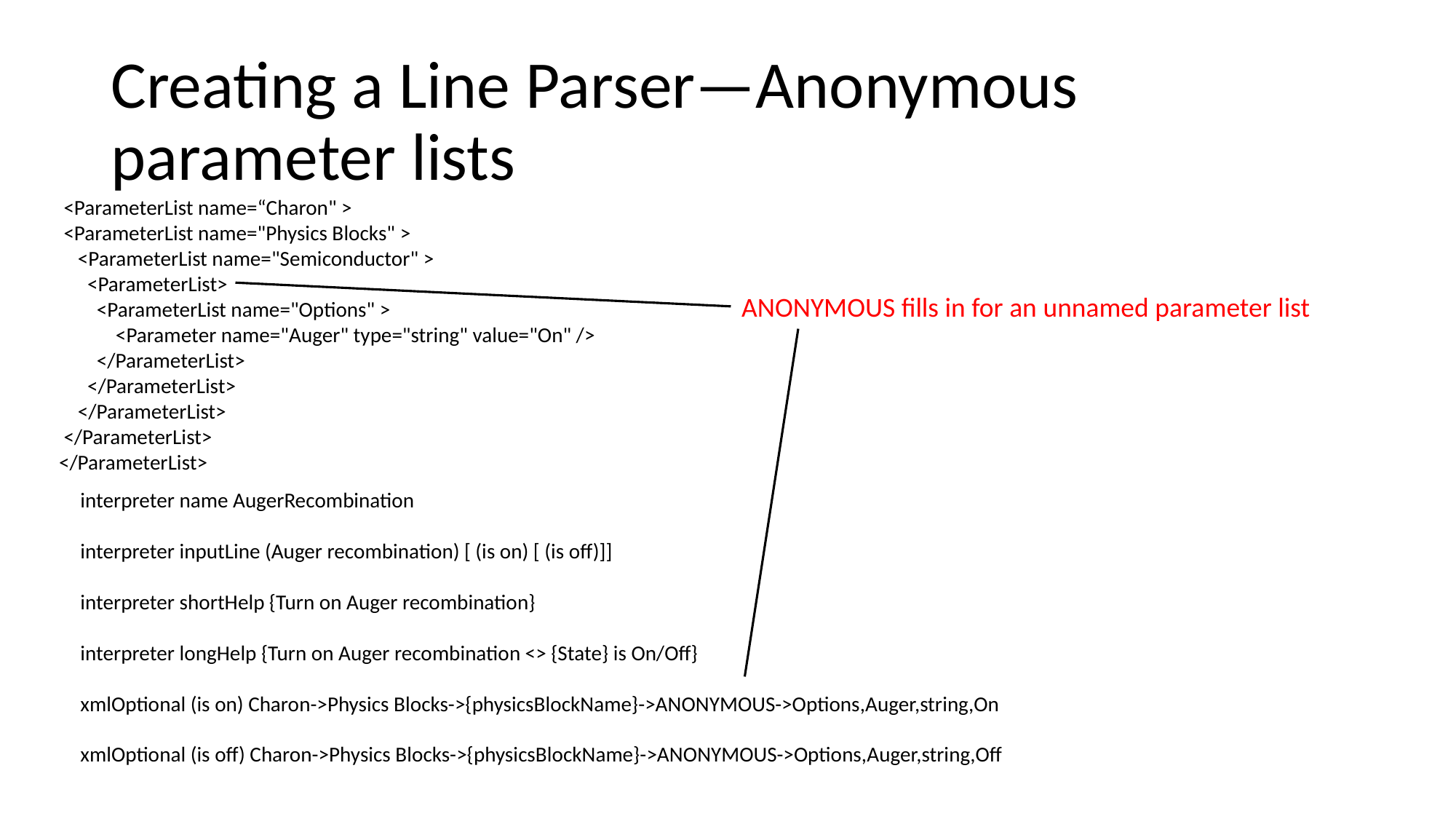

# Creating a Line Parser—Anonymous parameter lists
 <ParameterList name=“Charon" >
 <ParameterList name="Physics Blocks" >
    <ParameterList name="Semiconductor" >
      <ParameterList>
        <ParameterList name="Options" >
            <Parameter name="Auger" type="string" value="On" />
        </ParameterList>
      </ParameterList>
    </ParameterList>
 </ParameterList>
</ParameterList>
ANONYMOUS fills in for an unnamed parameter list

interpreter name AugerRecombination

interpreter inputLine (Auger recombination) [ (is on) [ (is off)]]

interpreter shortHelp {Turn on Auger recombination}

interpreter longHelp {Turn on Auger recombination <> {State} is On/Off}

xmlOptional (is on) Charon->Physics Blocks->{physicsBlockName}->ANONYMOUS->Options,Auger,string,On

xmlOptional (is off) Charon->Physics Blocks->{physicsBlockName}->ANONYMOUS->Options,Auger,string,Off